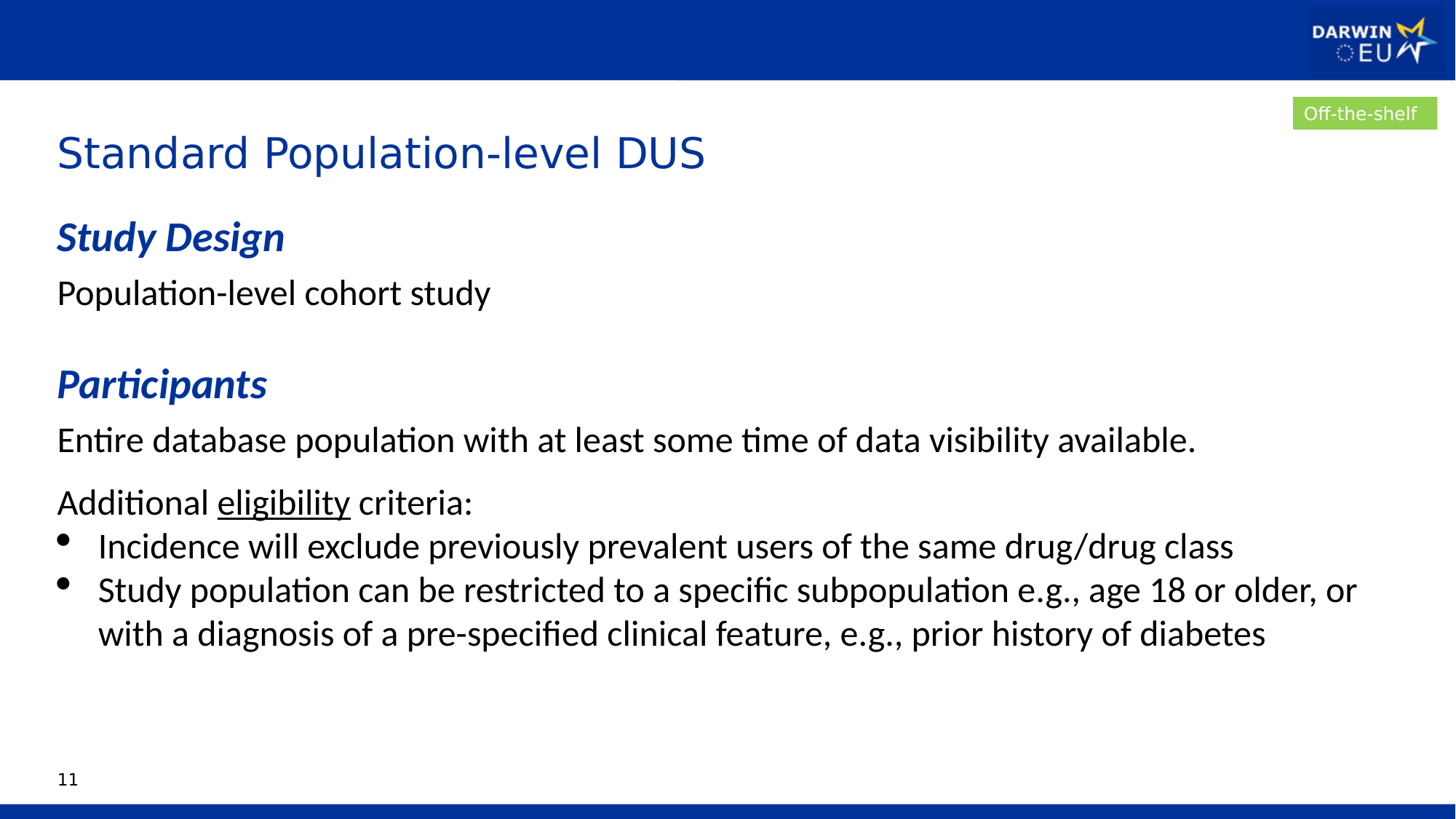

Off-the-shelf
# Standard Population-level DUS
Study Design
Population-level cohort study

Participants
Entire database population with at least some time of data visibility available.

Additional eligibility criteria:
Incidence will exclude previously prevalent users of the same drug/drug class
Study population can be restricted to a specific subpopulation e.g., age 18 or older, or with a diagnosis of a pre-specified clinical feature, e.g., prior history of diabetes

11